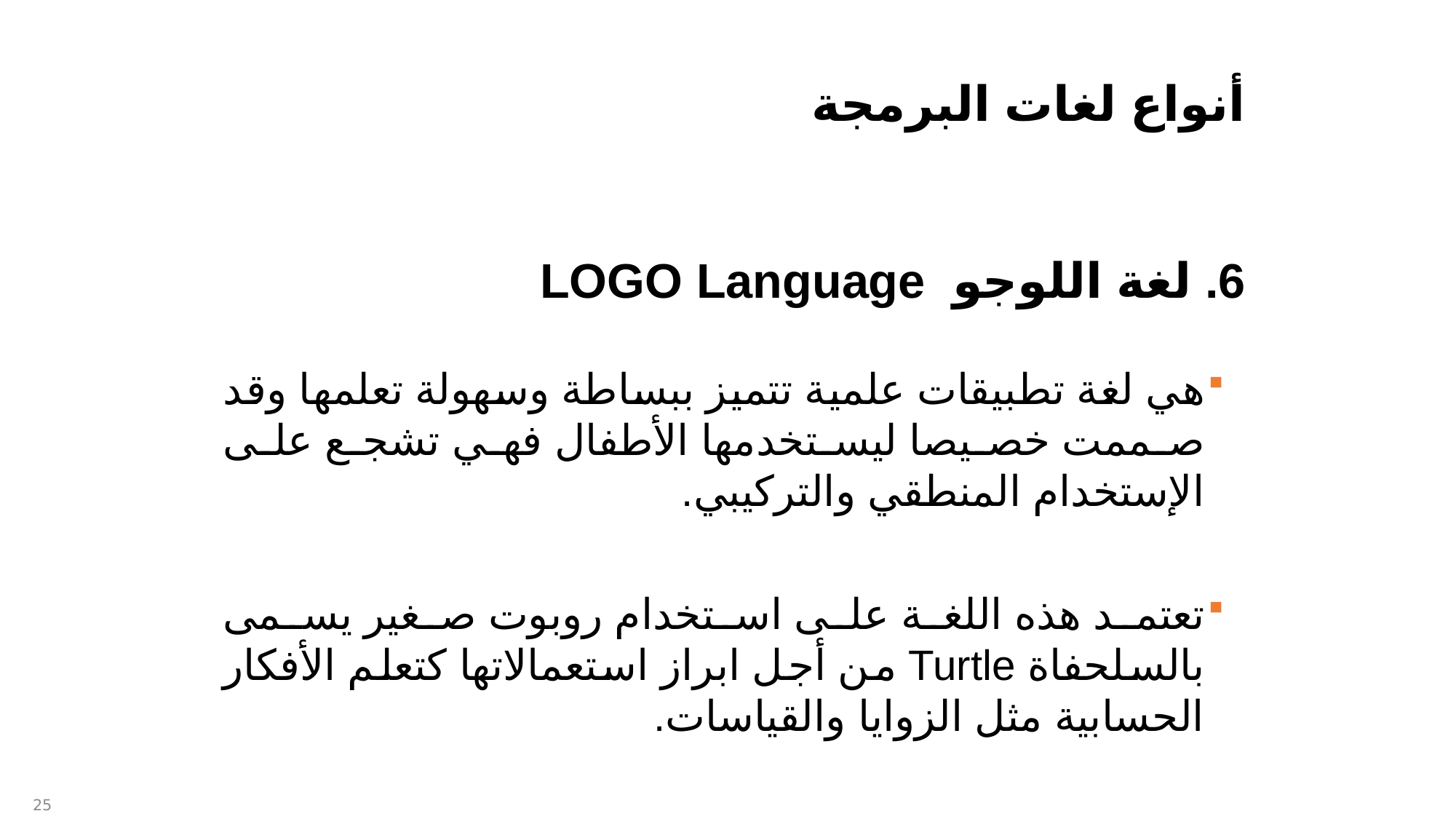

أنواع لغات البرمجة

6. لغة اللوجو  LOGO Language

هي لغة تطبيقات علمية تتميز ببساطة وسهولة تعلمها وقد صممت خصيصا ليستخدمها الأطفال فهي تشجع على الإستخدام المنطقي والتركيبي.

تعتمد هذه اللغة على استخدام روبوت صغير يسمى بالسلحفاة Turtle من أجل ابراز استعمالاتها كتعلم الأفكار الحسابية مثل الزوايا والقياسات.
25